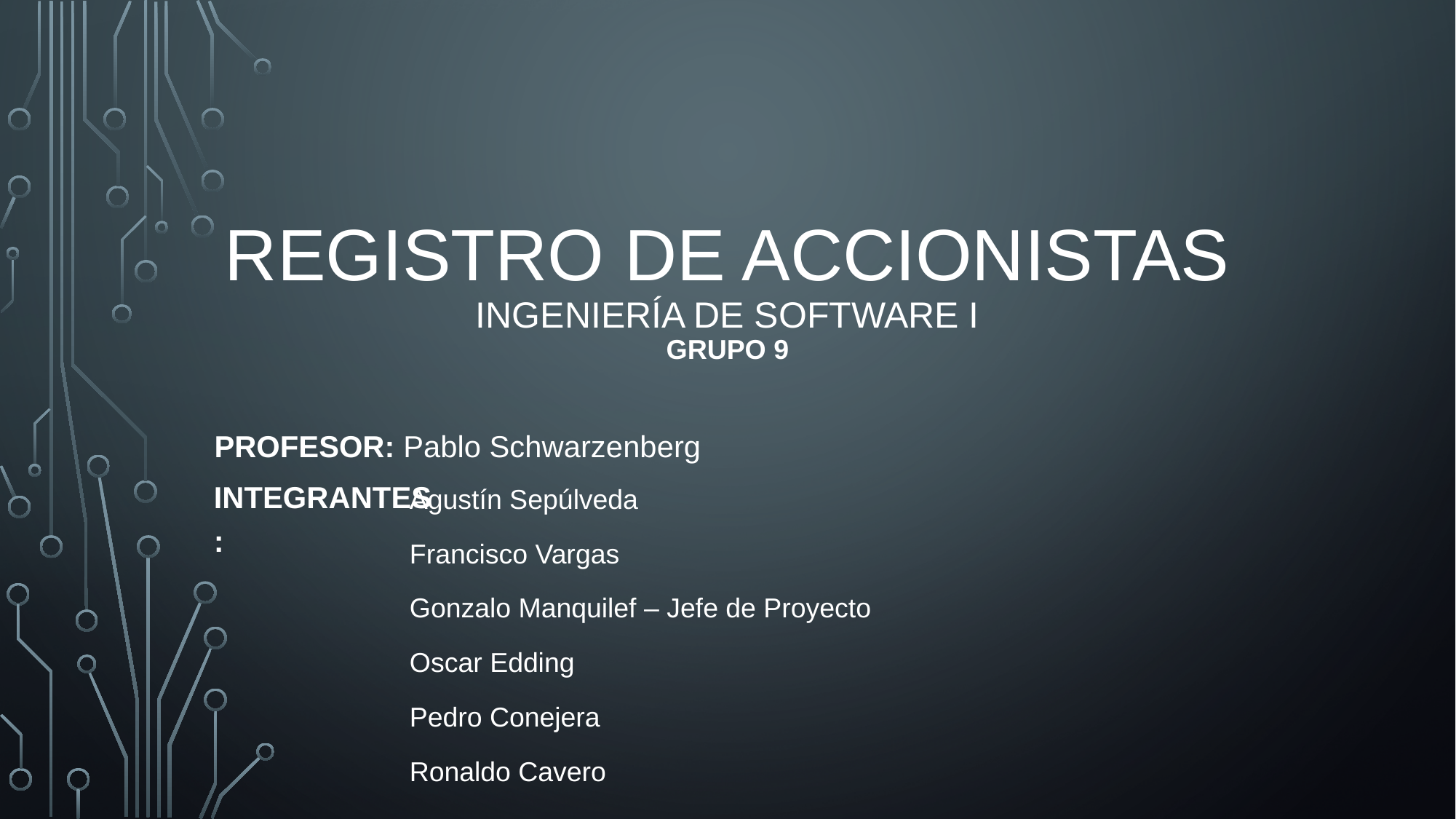

# REGISTRO DE ACCIONISTAS Ingeniería de Software I GRUPO 9
PROFESOR: Pablo Schwarzenberg
Integrantes:

Agustín Sepúlveda
Francisco Vargas
Gonzalo Manquilef – Jefe de Proyecto
Oscar Edding
Pedro Conejera
Ronaldo Cavero